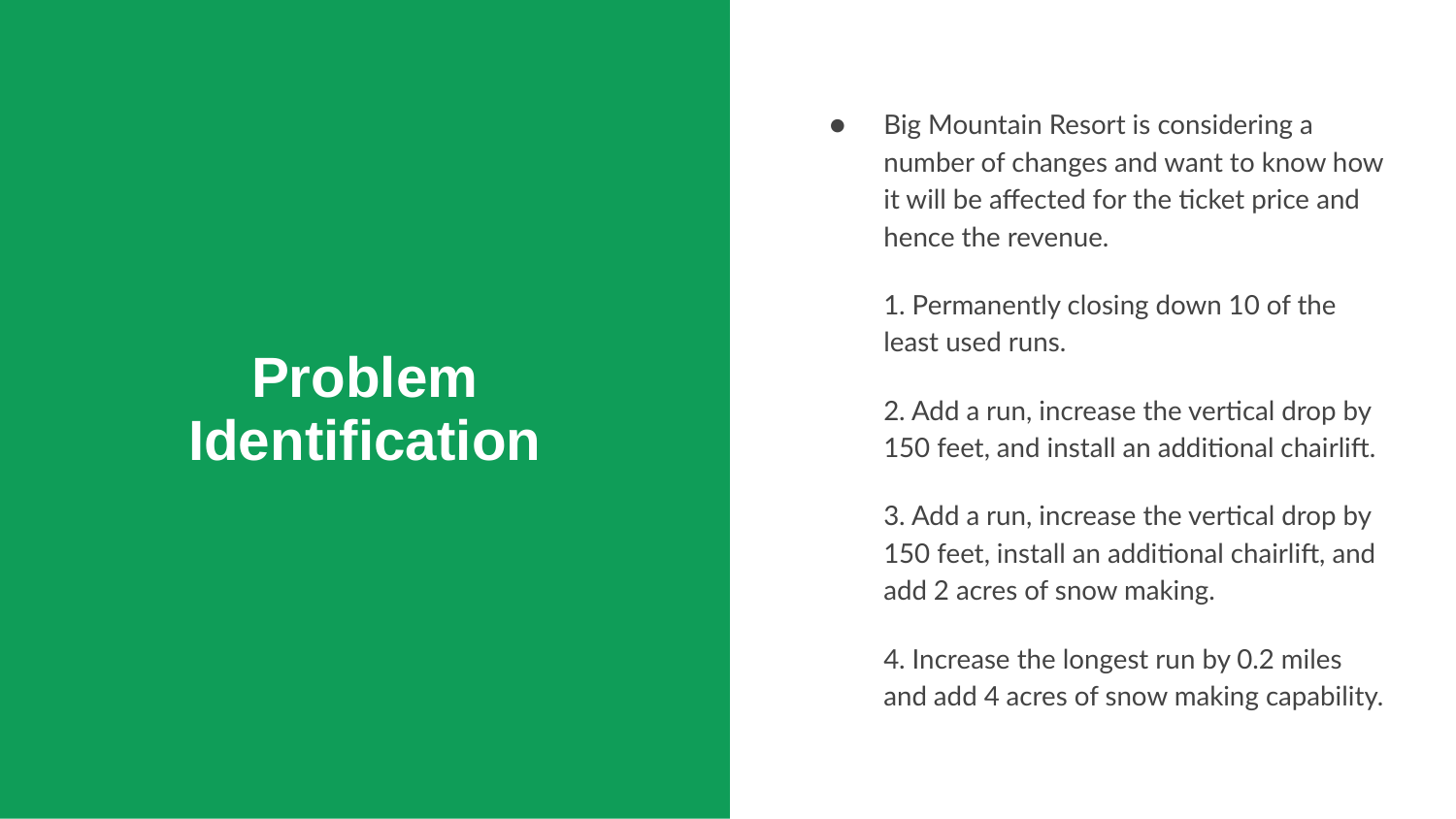

# Problem Identification
Big Mountain Resort is considering a number of changes and want to know how it will be affected for the ticket price and hence the revenue.
1. Permanently closing down 10 of the least used runs.
2. Add a run, increase the vertical drop by 150 feet, and install an additional chairlift.
3. Add a run, increase the vertical drop by 150 feet, install an additional chairlift, and add 2 acres of snow making.
4. Increase the longest run by 0.2 miles and add 4 acres of snow making capability.